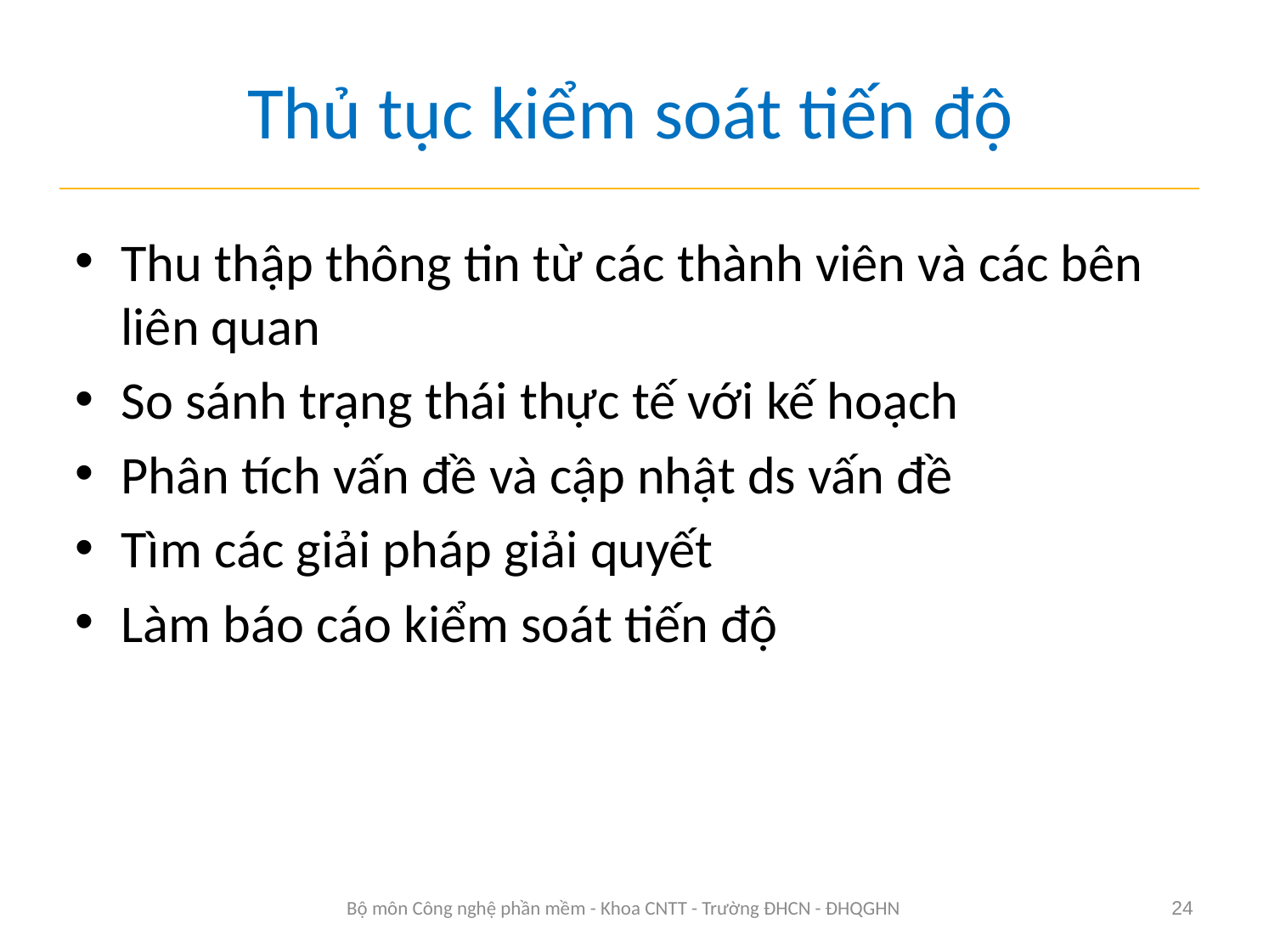

# Thủ tục kiểm soát tiến độ
Thu thập thông tin từ các thành viên và các bên liên quan
So sánh trạng thái thực tế với kế hoạch
Phân tích vấn đề và cập nhật ds vấn đề
Tìm các giải pháp giải quyết
Làm báo cáo kiểm soát tiến độ
Bộ môn Công nghệ phần mềm - Khoa CNTT - Trường ĐHCN - ĐHQGHN
24